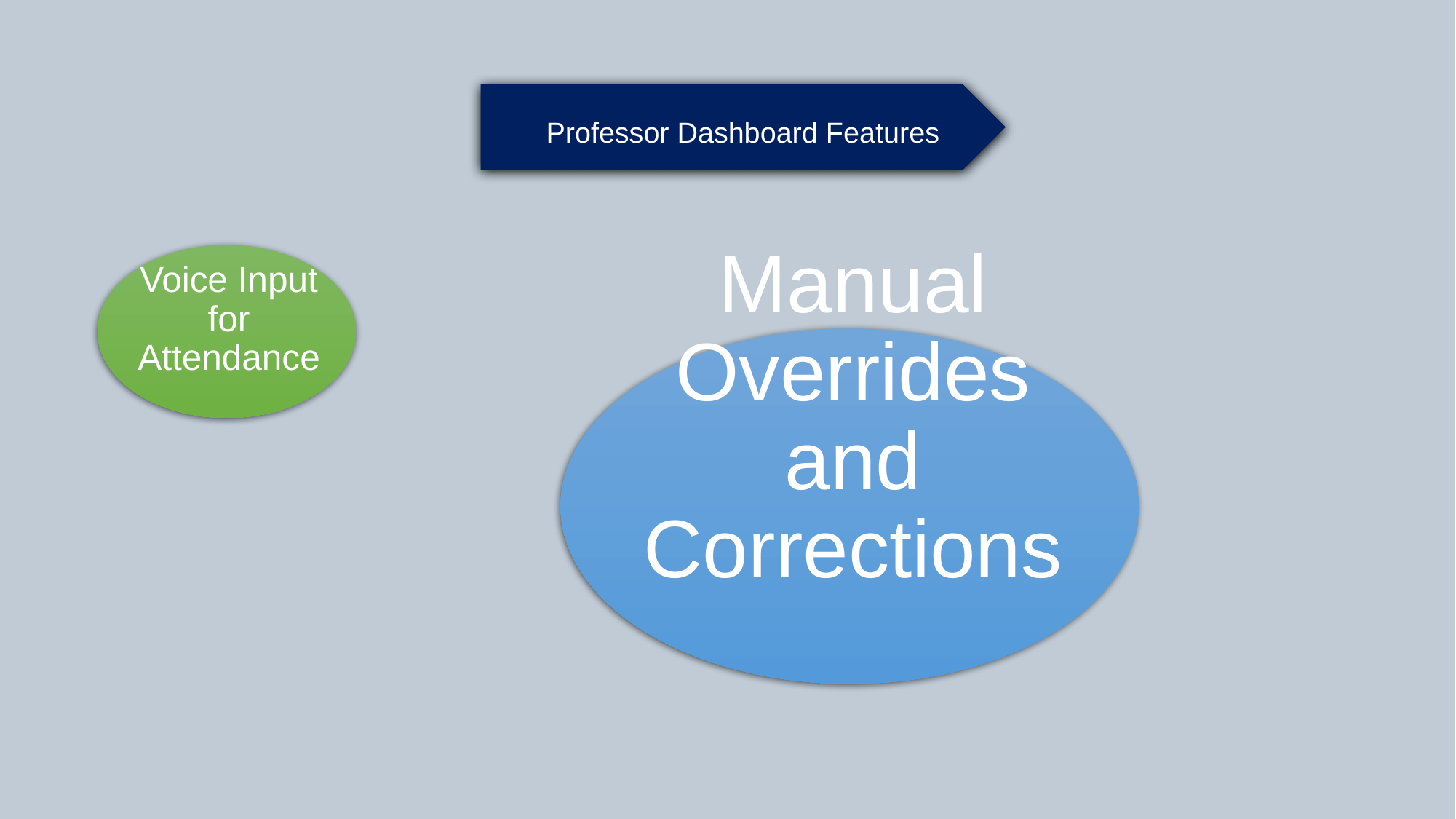

Voice Input for Attendance

Professor Dashboard Features

Voice Input for Attendance

Manual Overrides and Corrections
Attendance Analytics
Generate Attendance Reports of students